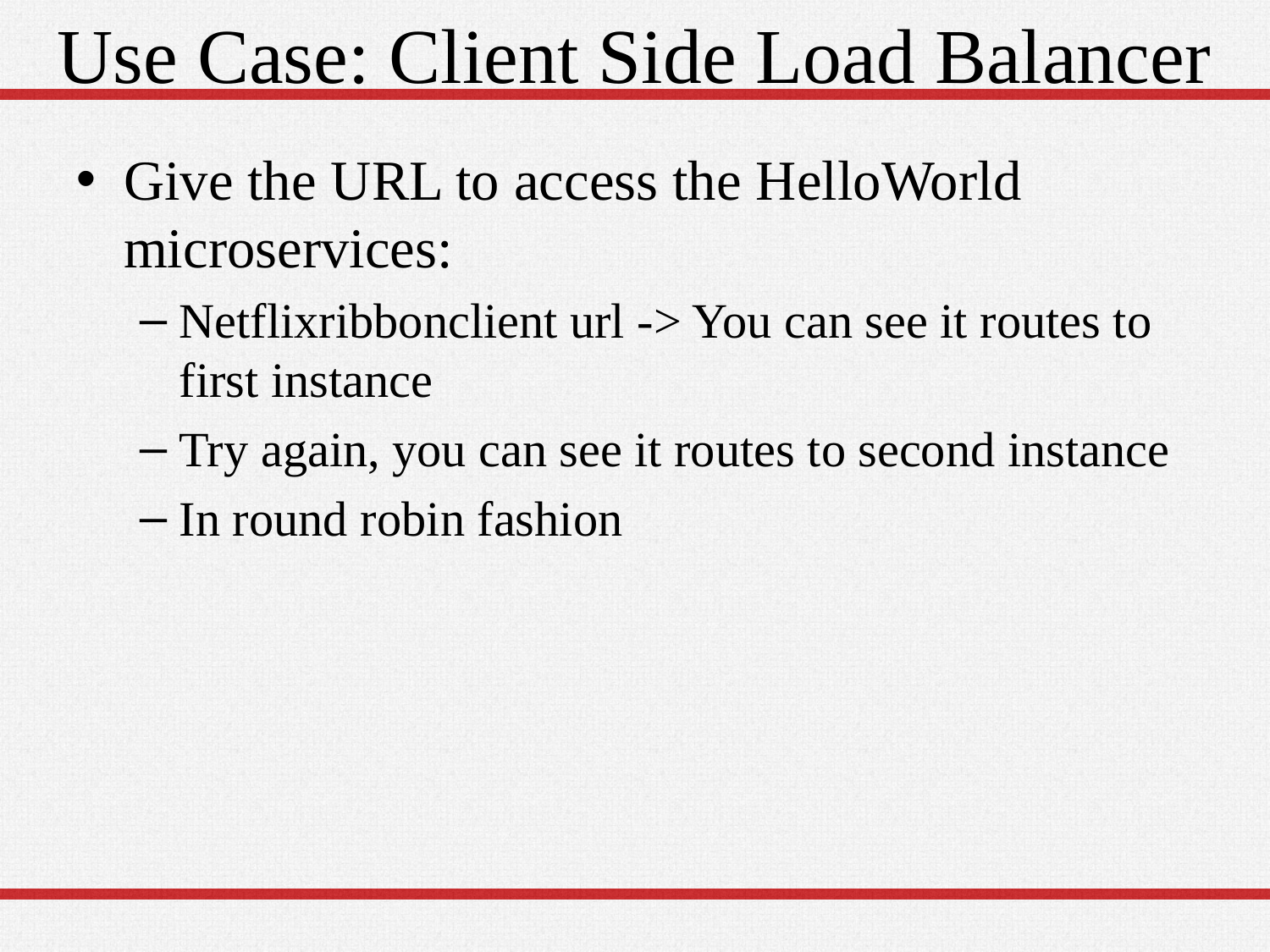

# Use Case: Client Side Load Balancer
Give the URL to access the HelloWorld microservices:
Netflixribbonclient url -> You can see it routes to first instance
Try again, you can see it routes to second instance
In round robin fashion

13